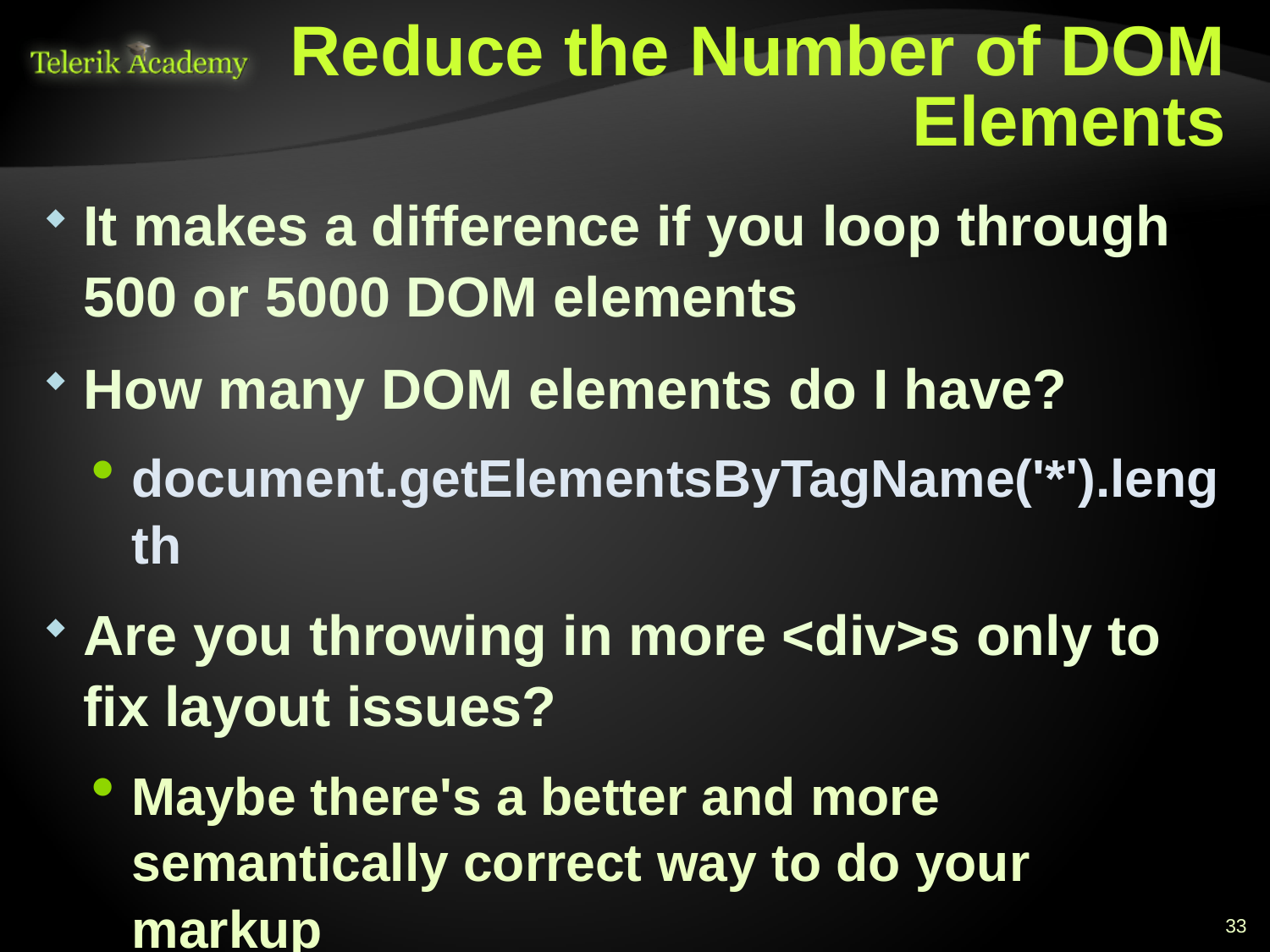

# Reduce the Number of DOM Elements
It makes a difference if you loop through 500 or 5000 DOM elements
How many DOM elements do I have?
document.getElementsByTagName('*').length
Are you throwing in more <div>s only to fix layout issues?
Maybe there's a better and more semantically correct way to do your markup
33